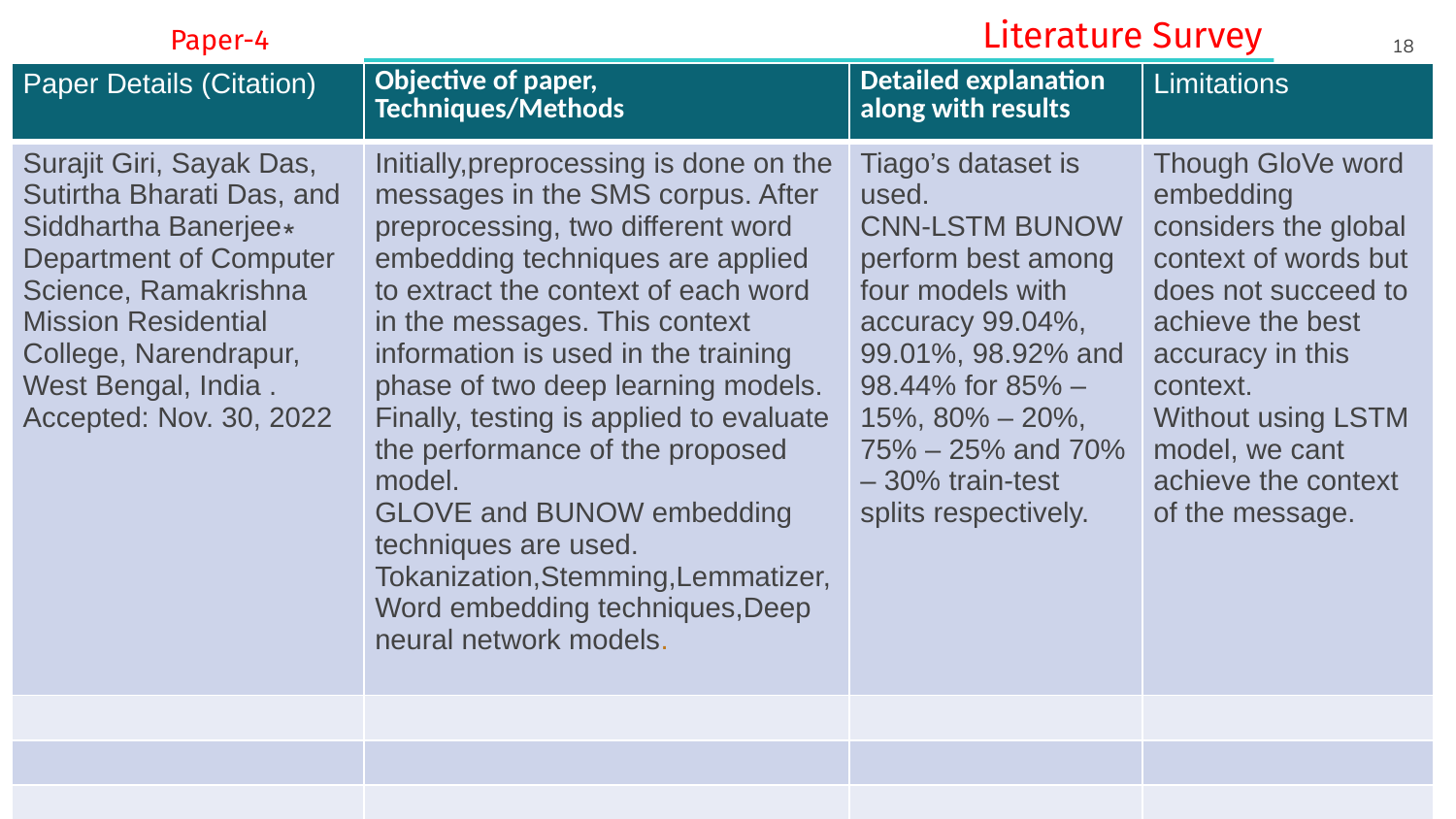

Literature Survey
18
Paper-4

| Paper Details (Citation) | Objective of paper, Techniques/Methods | Detailed explanation along with results | Limitations |
| --- | --- | --- | --- |
| Surajit Giri, Sayak Das, Sutirtha Bharati Das, and Siddhartha Banerjee∗ Department of Computer Science, Ramakrishna Mission Residential College, Narendrapur, West Bengal, India . Accepted: Nov. 30, 2022 | Initially,preprocessing is done on the messages in the SMS corpus. After preprocessing, two different word embedding techniques are applied to extract the context of each word in the messages. This context information is used in the training phase of two deep learning models. Finally, testing is applied to evaluate the performance of the proposed model. GLOVE and BUNOW embedding techniques are used. Tokanization,Stemming,Lemmatizer,Word embedding techniques,Deep neural network models. | Tiago’s dataset is used. CNN-LSTM BUNOW perform best among four models with accuracy 99.04%, 99.01%, 98.92% and 98.44% for 85% – 15%, 80% – 20%, 75% – 25% and 70% – 30% train-test splits respectively. | Though GloVe word embedding considers the global context of words but does not succeed to achieve the best accuracy in this context. Without using LSTM model, we cant achieve the context of the message. |
|  |  |  |  |
|  |  |  |  |
|  |  |  |  |